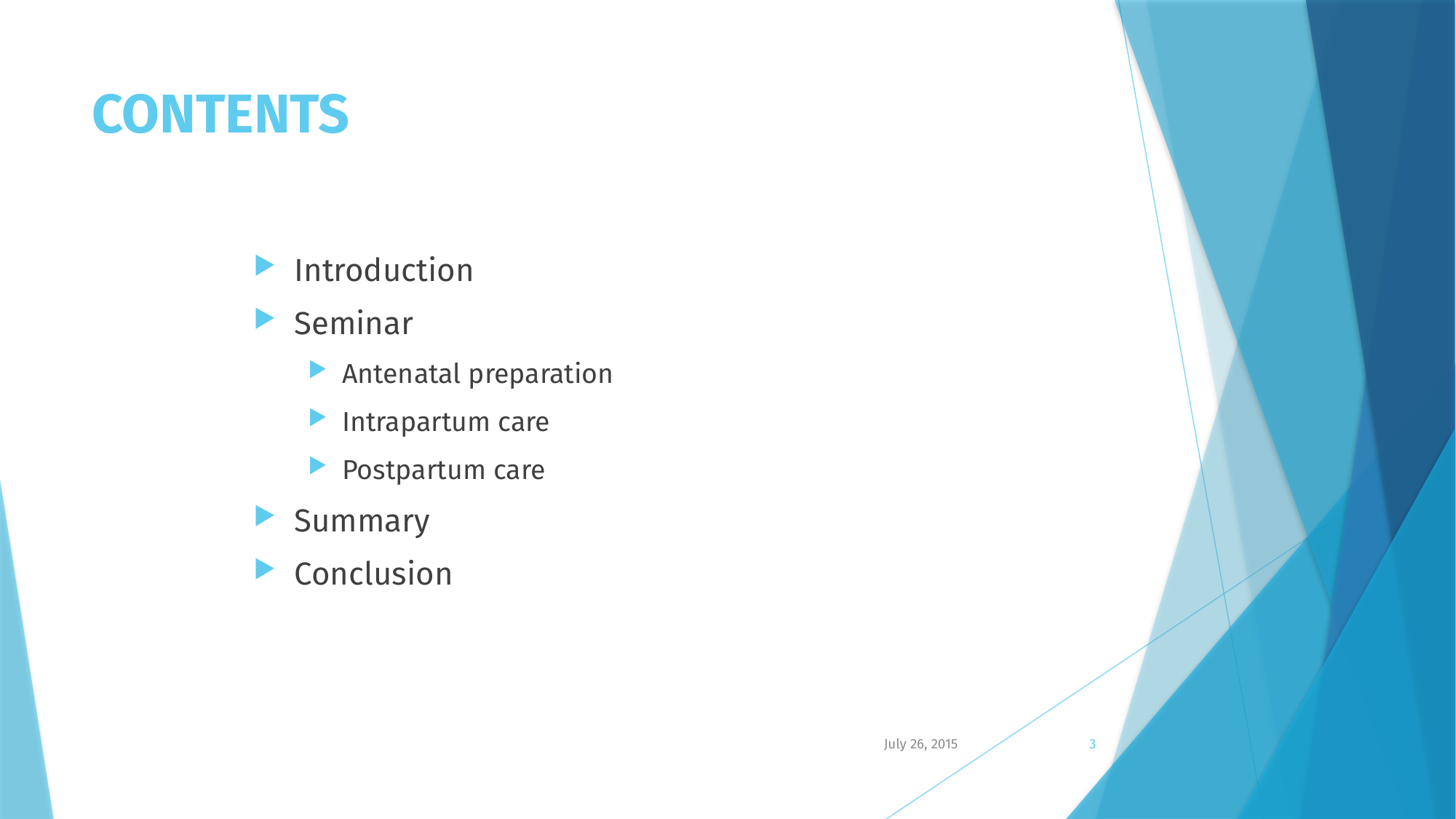

# CONTENTS
Introduction
Seminar
Antenatal preparation
Intrapartum care
Postpartum care
Summary
Conclusion

July 26, 2015
3